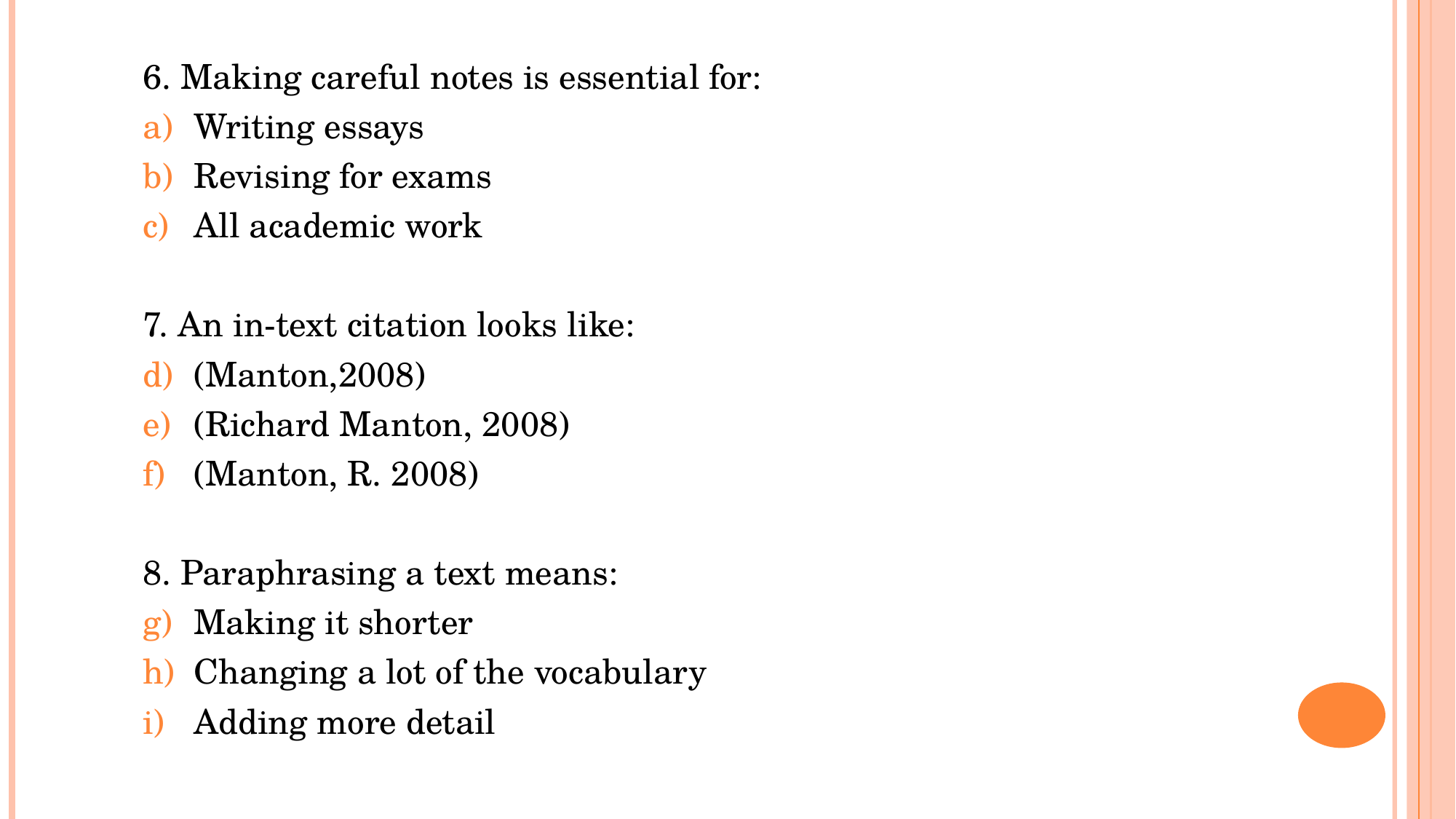

6. Making careful notes is essential for:
Writing essays
Revising for exams
All academic work

7. An in-text citation looks like:
(Manton,2008)
(Richard Manton, 2008)
(Manton, R. 2008)

8. Paraphrasing a text means:
Making it shorter
Changing a lot of the vocabulary
Adding more detail